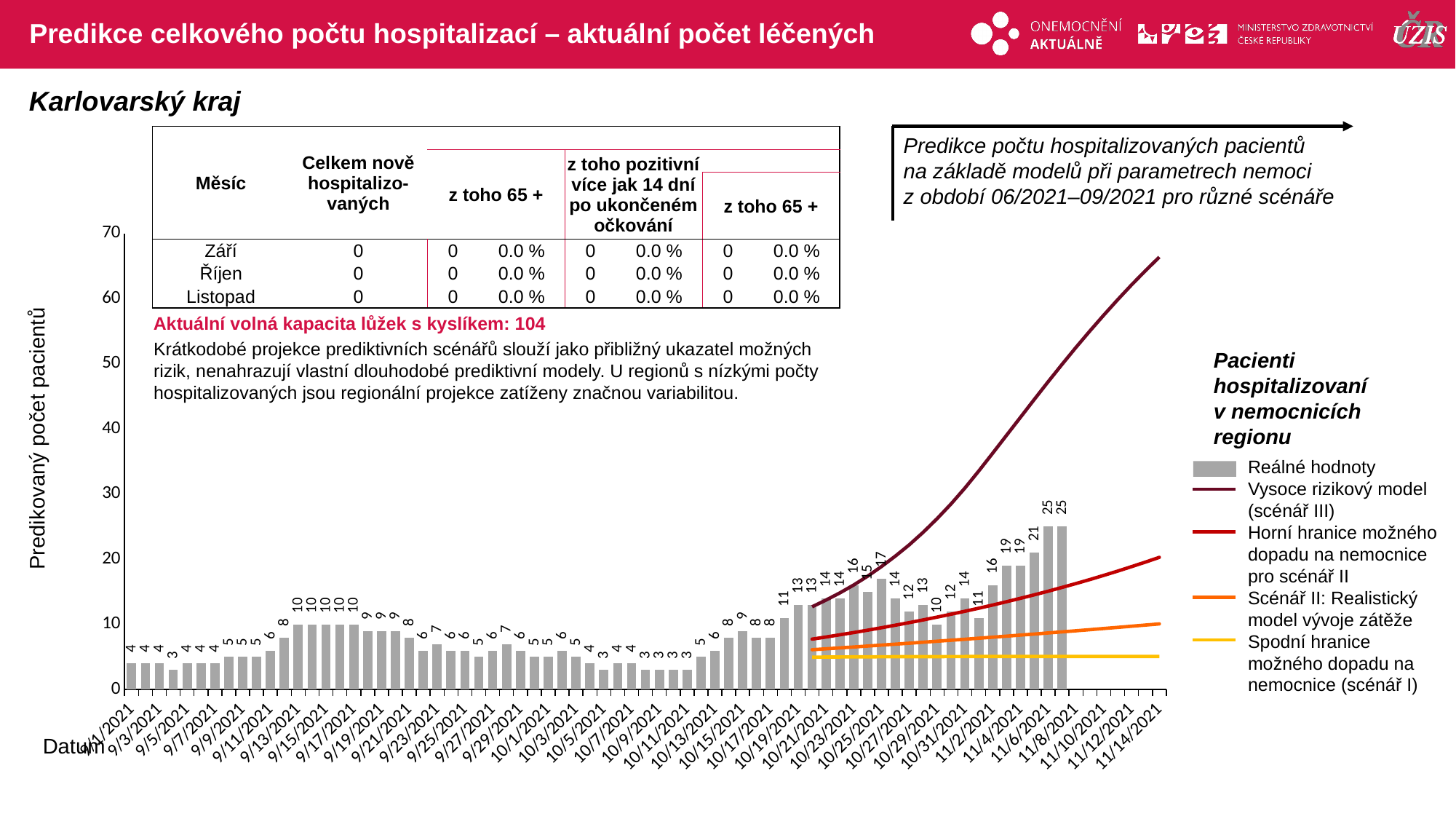

# Predikce celkového počtu hospitalizací – aktuální počet léčených
Karlovarský kraj
| Měsíc | Celkem nově hospitalizo-vaných |  |  |  |  |  |  |
| --- | --- | --- | --- | --- | --- | --- | --- |
|  |  | z toho 65 + |  | z toho pozitivní více jak 14 dní po ukončeném očkování |  |  |  |
|  |  |  |  |  |  | z toho 65 + |  |
| Září | 0 | 0 | 0.0 % | 0 | 0.0 % | 0 | 0.0 % |
| Říjen | 0 | 0 | 0.0 % | 0 | 0.0 % | 0 | 0.0 % |
| Listopad | 0 | 0 | 0.0 % | 0 | 0.0 % | 0 | 0.0 % |
| Aktuální volná kapacita lůžek s kyslíkem: 104 |  |  |  |  |  |  |  |
Predikce počtu hospitalizovaných pacientů na základě modelů při parametrech nemoci z období 06/2021–09/2021 pro různé scénáře

### Chart

| Category |  |  |  |  |  |  |
|---|---|---|---|---|---|---|
| 44440 | 4.0 | None | None | None | None | None |
| 44441 | 4.0 | None | None | None | None | None |
| 44442 | 4.0 | None | None | None | None | None |
| 44443 | 3.0 | None | None | None | None | None |
| 44444 | 4.0 | None | None | None | None | None |
| 44445 | 4.0 | None | None | None | None | None |
| 44446 | 4.0 | None | None | None | None | None |
| 44447 | 5.0 | None | None | None | None | None |
| 44448 | 5.0 | None | None | None | None | None |
| 44449 | 5.0 | None | None | None | None | None |
| 44450 | 6.0 | None | None | None | None | None |
| 44451 | 8.0 | None | None | None | None | None |
| 44452 | 10.0 | None | None | None | None | None |
| 44453 | 10.0 | None | None | None | None | None |
| 44454 | 10.0 | None | None | None | None | None |
| 44455 | 10.0 | None | None | None | None | None |
| 44456 | 10.0 | None | None | None | None | None |
| 44457 | 9.0 | None | None | None | None | None |
| 44458 | 9.0 | None | None | None | None | None |
| 44459 | 9.0 | None | None | None | None | None |
| 44460 | 8.0 | None | None | None | None | None |
| 44461 | 6.0 | None | None | None | None | None |
| 44462 | 7.0 | None | None | None | None | None |
| 44463 | 6.0 | None | None | None | None | None |
| 44464 | 6.0 | None | None | None | None | None |
| 44465 | 5.0 | None | None | None | None | None |
| 44466 | 6.0 | None | None | None | None | None |
| 44467 | 7.0 | None | None | None | None | None |
| 44468 | 6.0 | None | None | None | None | None |
| 44469 | 5.0 | None | None | None | None | None |
| 44470 | 5.0 | None | None | None | None | None |
| 44471 | 6.0 | None | None | None | None | None |
| 44472 | 5.0 | None | None | None | None | None |
| 44473 | 4.0 | None | None | None | None | None |
| 44474 | 3.0 | None | None | None | None | None |
| 44475 | 4.0 | None | None | None | None | None |
| 44476 | 4.0 | None | None | None | None | None |
| 44477 | 3.0 | None | None | None | None | None |
| 44478 | 3.0 | None | None | None | None | None |
| 44479 | 3.0 | None | None | None | None | None |
| 44480 | 3.0 | None | None | None | None | None |
| 44481 | 5.0 | None | None | None | None | None |
| 44482 | 6.0 | None | None | None | None | None |
| 44483 | 8.0 | None | None | None | None | None |
| 44484 | 9.0 | None | None | None | None | None |
| 44485 | 8.0 | None | None | None | None | None |
| 44486 | 8.0 | None | None | None | None | None |
| 44487 | 11.0 | None | None | None | None | None |
| 44488 | 13.0 | None | None | None | None | None |
| 44489 | 13.0 | 4.9696987322176644 | 6.1146524986262785 | 7.740074890553256 | 12.698984448793308 | None |
| 44490 | 14.0 | 4.986975286076435 | 6.253674865970967 | 8.065861193055715 | 13.727605284413912 | None |
| 44491 | 14.0 | 5.001627536097678 | 6.39381635953816 | 8.403161267949487 | 14.832034360228675 | None |
| 44492 | 16.0 | 5.014073333466709 | 6.5352408538925175 | 8.75229677020953 | 16.047859384469447 | None |
| 44493 | 15.0 | 5.024690706885224 | 6.678076122259323 | 9.1135961708527 | 17.39748191108245 | None |
| 44494 | 17.0 | 5.033773338039188 | 6.822423771528942 | 9.487393001142724 | 18.88169434585917 | None |
| 44495 | 14.0 | 5.041544154366555 | 6.968351562549238 | 9.87402227526514 | 20.484809674140823 | None |
| 44496 | 12.0 | 5.048190445286598 | 7.1159095203300105 | 10.273820194118267 | 22.215057607396176 | None |
| 44497 | 13.0 | 5.053853070279612 | 7.2651389253155365 | 10.68712433635399 | 24.135117287900044 | None |
| 44498 | 10.0 | 5.058677614103717 | 7.416058710647753 | 11.114390977659248 | 26.21823567519688 | None |
| 44499 | 12.0 | 5.062788114647092 | 7.568688023931762 | 11.556091807911647 | 28.478765498336074 | None |
| 44500 | 14.0 | 5.0662902519129345 | 7.723046229665145 | 12.012714451911306 | 30.925786413296997 | None |
| 44501 | 11.0 | 5.0692740650275105 | 7.879152911694786 | 12.484763007704359 | 33.54106122679408 | None |
| 44502 | 16.0 | 5.071816267124942 | 8.037027875701531 | 12.97275860309247 | 36.26645983310695 | None |
| 44503 | 19.0 | 5.073982217623858 | 8.196691151712985 | 13.477239970942689 | 39.01535712348291 | None |
| 44504 | 19.0 | 5.075827602602688 | 8.358162996644777 | 13.998764043932765 | 41.76431763615276 | None |
| 44505 | 21.0 | 5.077399866475662 | 8.52146389687062 | 14.537906569388555 | 44.5274897148133 | None |
| 44506 | 25.0 | 5.078739431777543 | 8.686614570821453 | 15.09526274489223 | 47.25035540306327 | None |
| 44507 | 25.0 | 5.079880738417511 | 8.853635971614063 | 15.671447875362997 | 49.90770429811204 | None |
| 44508 | None | 5.080853129121126 | 9.022549289709456 | 16.267098052335736 | 52.501908193736554 | None |
| 44509 | None | 5.081681603824911 | 9.193375955601352 | 16.882870856187463 | 55.02322539369452 | None |
| 44510 | None | 5.082387462418849 | 9.366137642535127 | 17.519446082086823 | 57.46083966868914 | None |
| 44511 | None | 5.082988852361548 | 9.540856269257558 | 18.177526490468093 | 59.819997858660926 | None |
| 44512 | None | 5.083501235247135 | 9.717554002797716 | 18.857838582858136 | 62.09450902954596 | None |
| 44513 | None | 5.083937784319215 | 9.896253261279355 | 19.561133403912848 | 64.27068290039821 | None |
| 44514 | None | 5.084309723151861 | 10.07697671676516 | 20.288187370548503 | 66.35937216595235 | None |
Krátkodobé projekce prediktivních scénářů slouží jako přibližný ukazatel možných rizik, nenahrazují vlastní dlouhodobé prediktivní modely. U regionů s nízkými počty hospitalizovaných jsou regionální projekce zatíženy značnou variabilitou.
Pacienti hospitalizovaní v nemocnicích regionu
Predikovaný počet pacientů
Reálné hodnoty
Vysoce rizikový model (scénář III)
Horní hranice možného dopadu na nemocnice pro scénář II
Scénář II: Realistický model vývoje zátěže
Spodní hranice možného dopadu na nemocnice (scénář I)

Datum